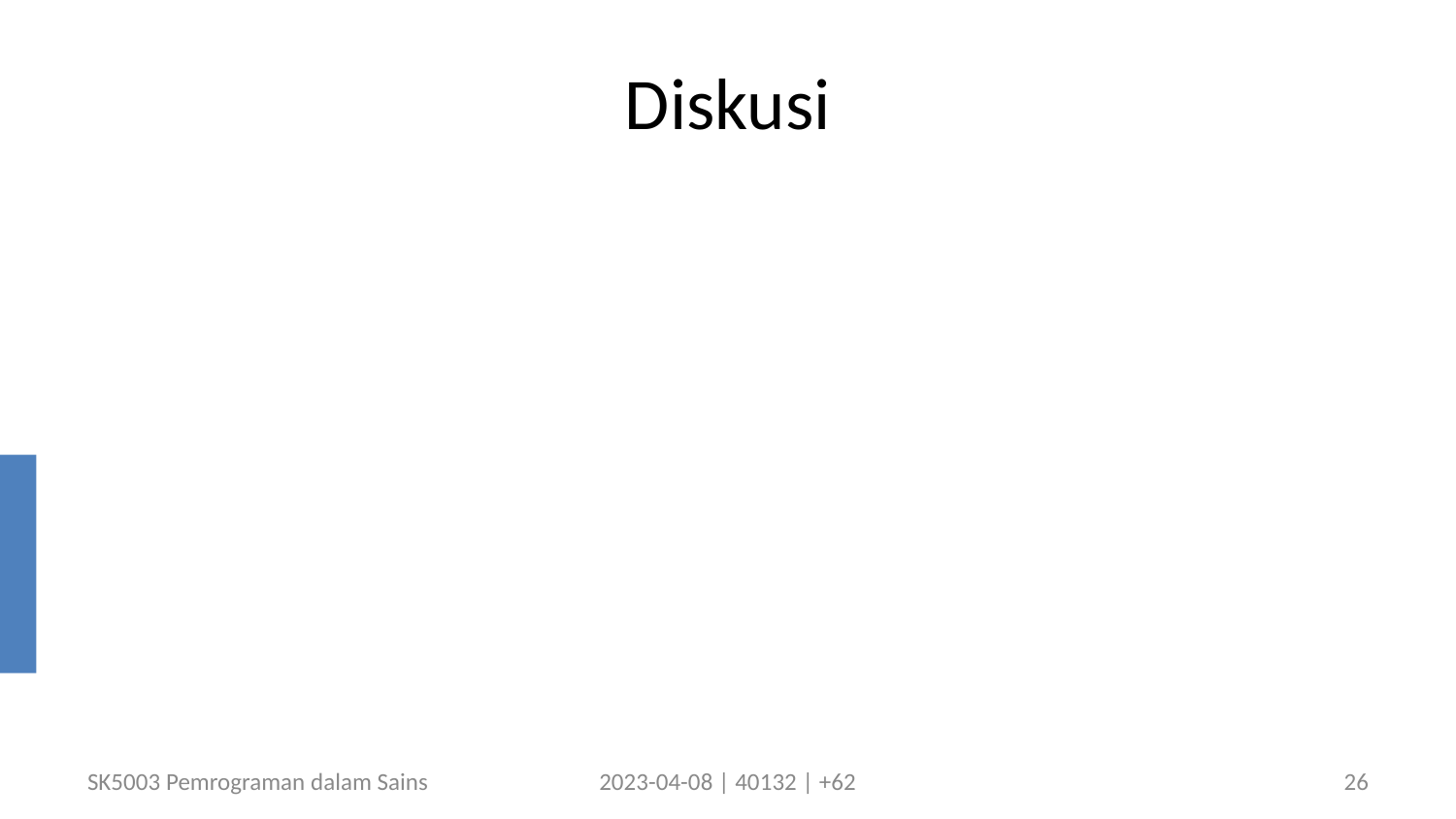

# Diskusi

SK5003 Pemrograman dalam Sains
2023-04-08 | 40132 | +62
26